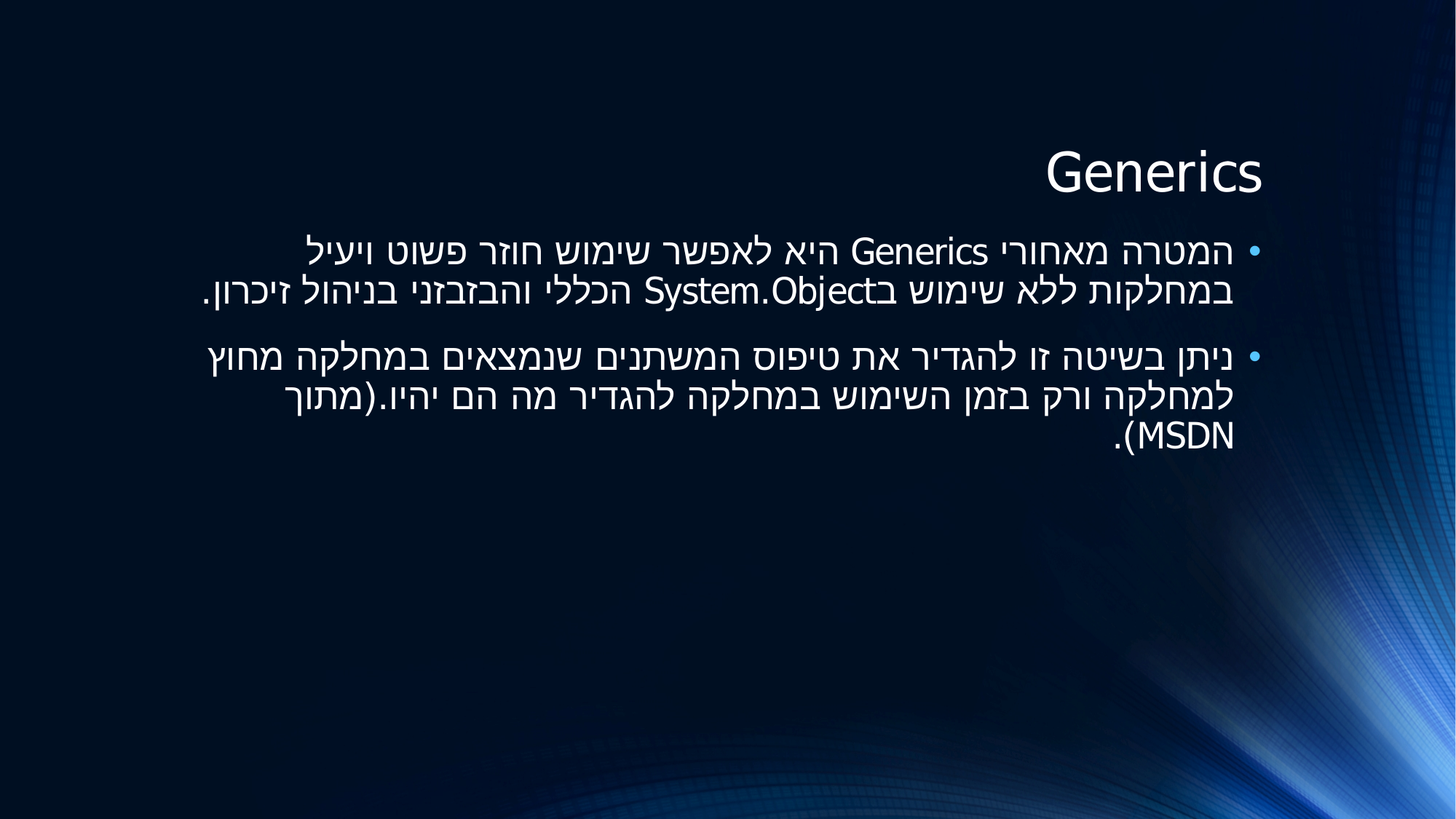

# Generics
המטרה מאחורי Generics היא לאפשר שימוש חוזר פשוט ויעיל במחלקות ללא שימוש בSystem.Object הכללי והבזבזני בניהול זיכרון.
ניתן בשיטה זו להגדיר את טיפוס המשתנים שנמצאים במחלקה מחוץ למחלקה ורק בזמן השימוש במחלקה להגדיר מה הם יהיו.(מתוך MSDN).